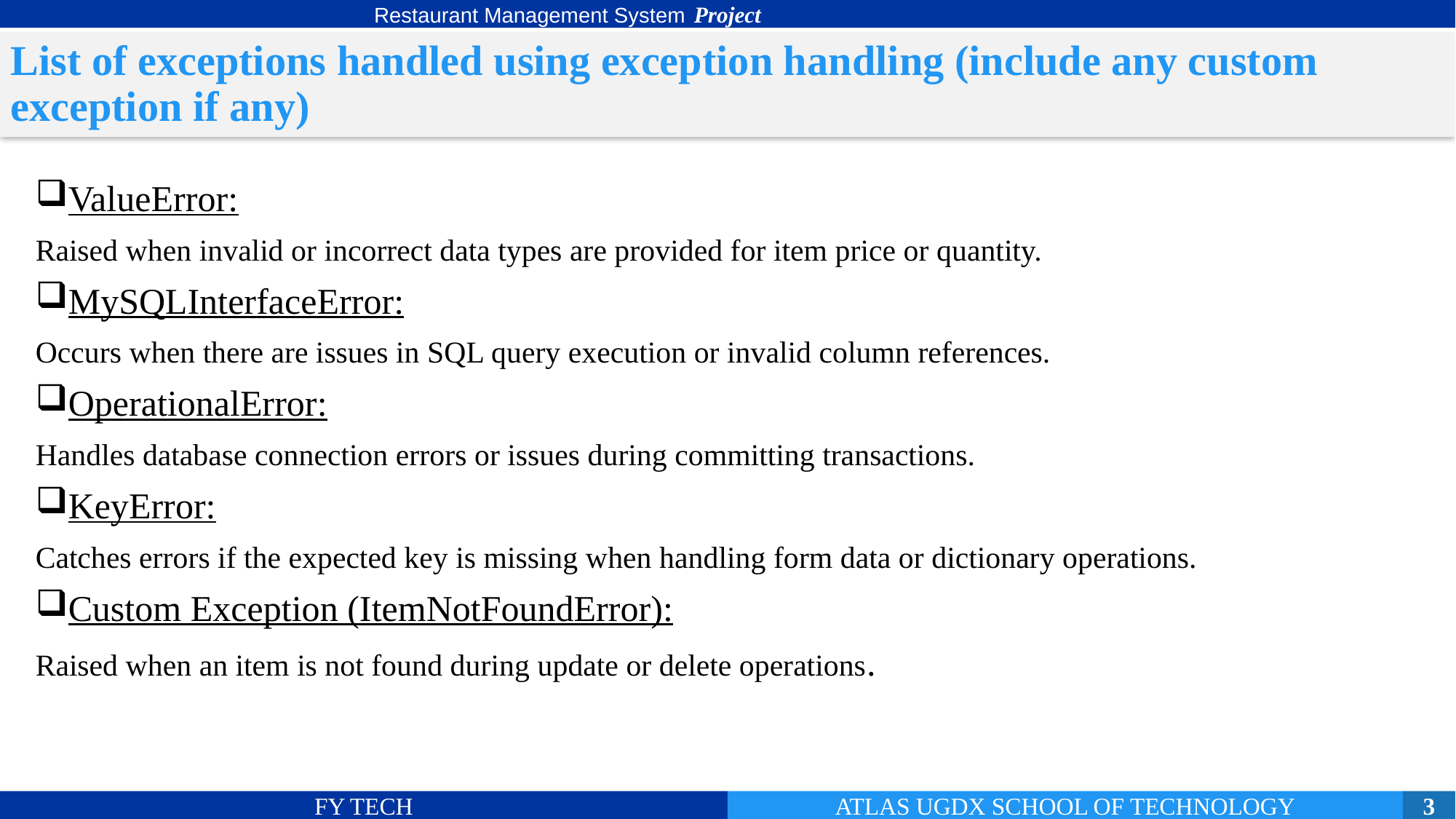

Restaurant Management System
# List of exceptions handled using exception handling (include any custom exception if any)
ValueError:
Raised when invalid or incorrect data types are provided for item price or quantity.
MySQLInterfaceError:
Occurs when there are issues in SQL query execution or invalid column references.
OperationalError:
Handles database connection errors or issues during committing transactions.
KeyError:
Catches errors if the expected key is missing when handling form data or dictionary operations.
Custom Exception (ItemNotFoundError):
Raised when an item is not found during update or delete operations.